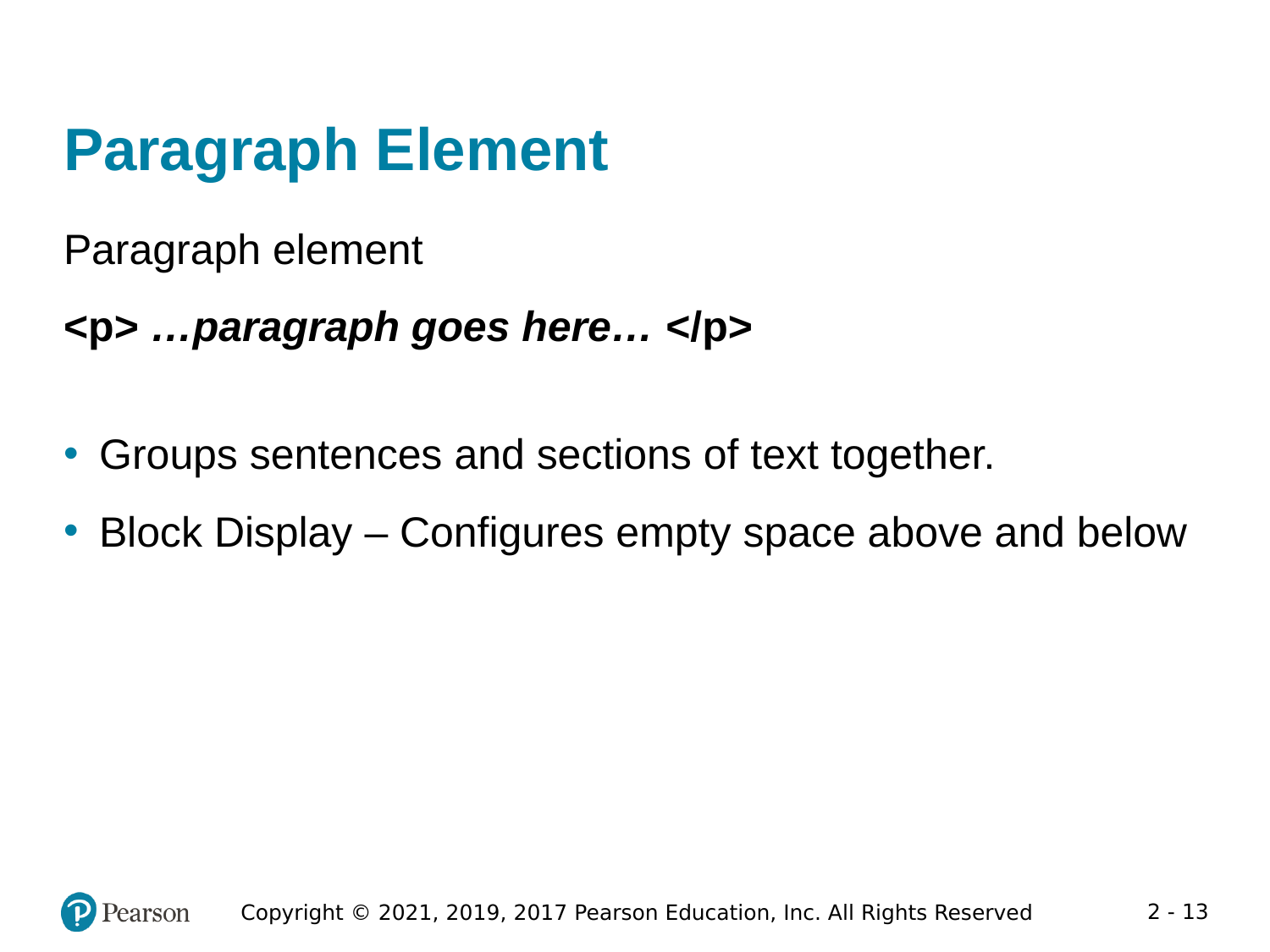

# Paragraph Element
Paragraph element
<p> …paragraph goes here… </p>
Groups sentences and sections of text together.
Block Display – Configures empty space above and below